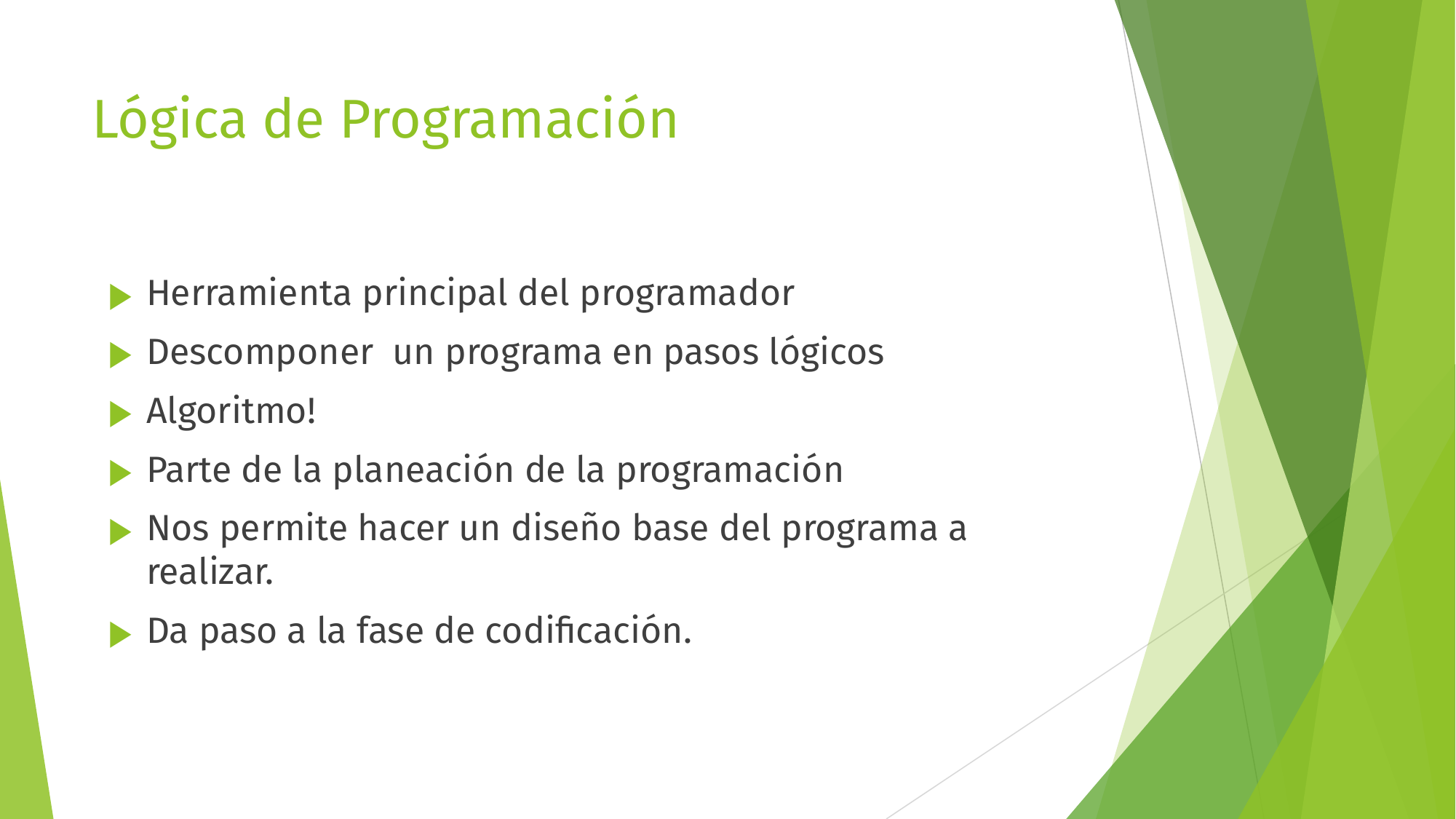

# Lógica de Programación
Herramienta principal del programador
Descomponer  un programa en pasos lógicos
Algoritmo!
Parte de la planeación de la programación
Nos permite hacer un diseño base del programa a realizar.
Da paso a la fase de codificación.